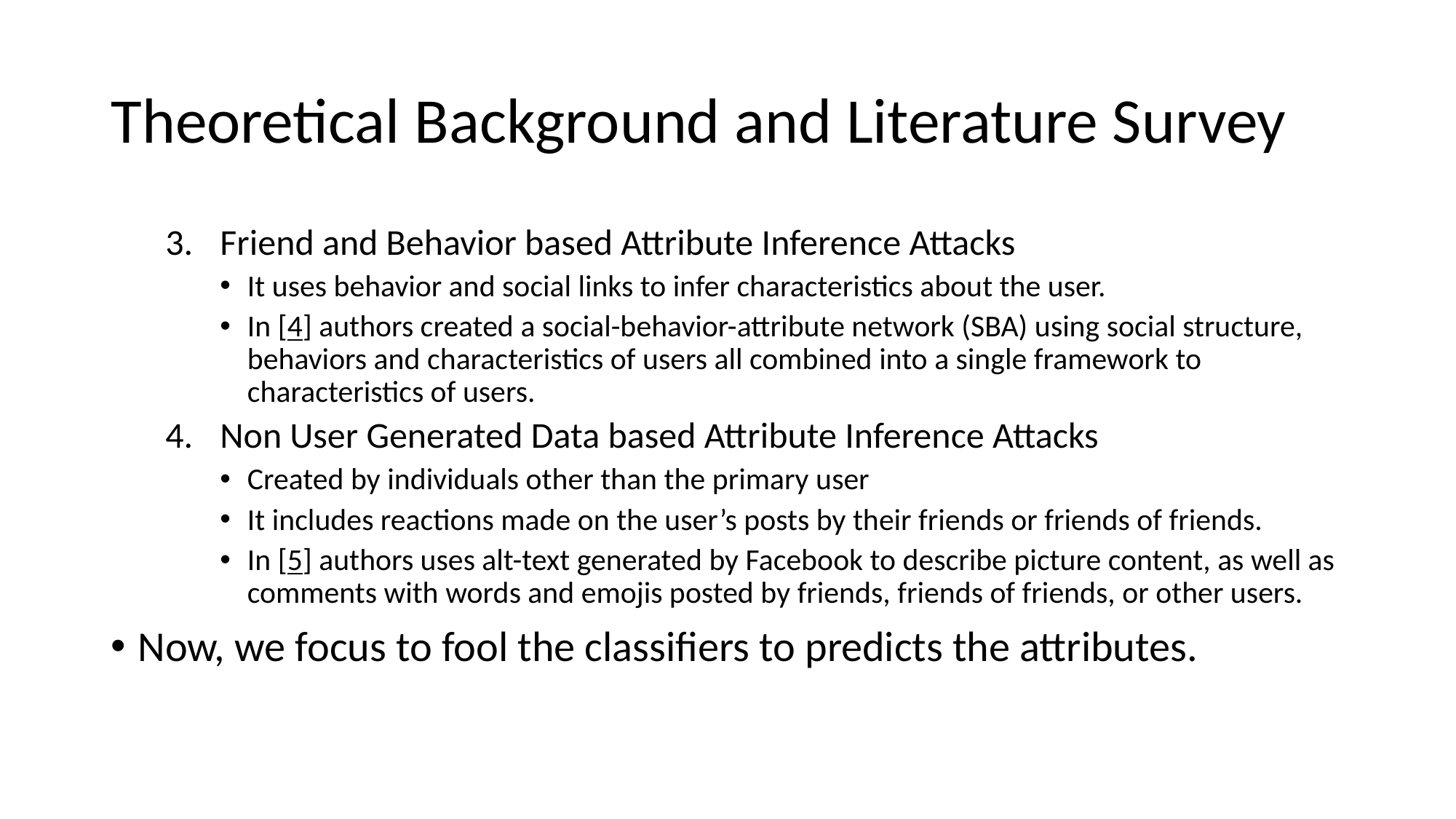

# Theoretical Background and Literature Survey
Friend and Behavior based Attribute Inference Attacks
It uses behavior and social links to infer characteristics about the user.
In [4] authors created a social-behavior-attribute network (SBA) using social structure, behaviors and characteristics of users all combined into a single framework to characteristics of users.
Non User Generated Data based Attribute Inference Attacks
Created by individuals other than the primary user
It includes reactions made on the user’s posts by their friends or friends of friends.
In [5] authors uses alt-text generated by Facebook to describe picture content, as well as comments with words and emojis posted by friends, friends of friends, or other users.
Now, we focus to fool the classifiers to predicts the attributes.